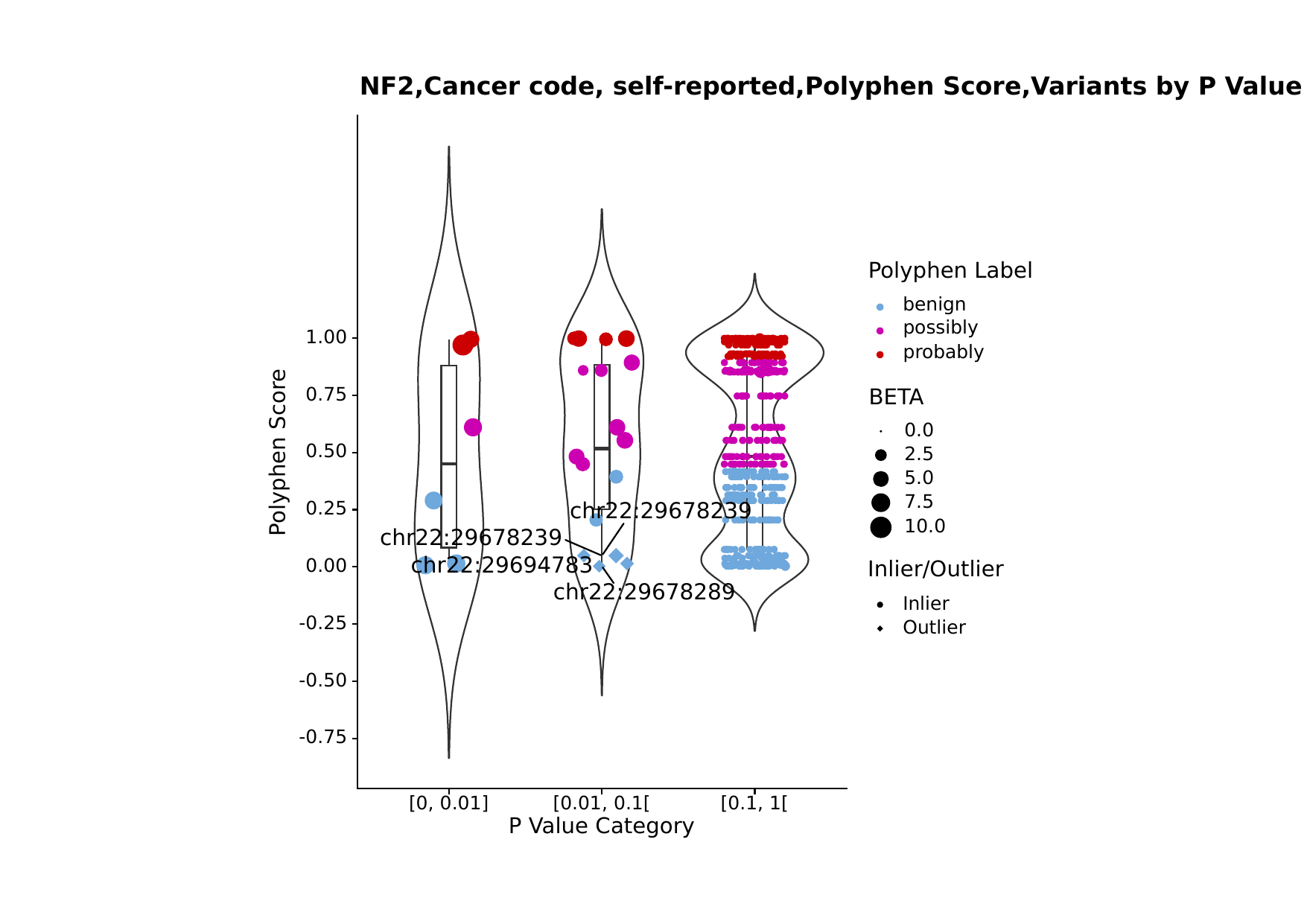

NF2,Cancer code, self-reported,Polyphen Score,Variants by P Value Category

Polyphen Label

benign

possibly

1.00

probably

0.75
BETA

0.0

Polyphen Score
0.50
2.5

5.0

7.5

0.25
chr22:29678239

10.0

chr22:29678239

chr22:29694783
0.00

Inlier/Outlier

chr22:29678289
Inlier

-0.25
Outlier

-0.50

-0.75

[0, 0.01]
[0.01, 0.1[
[0.1, 1[
P Value Category